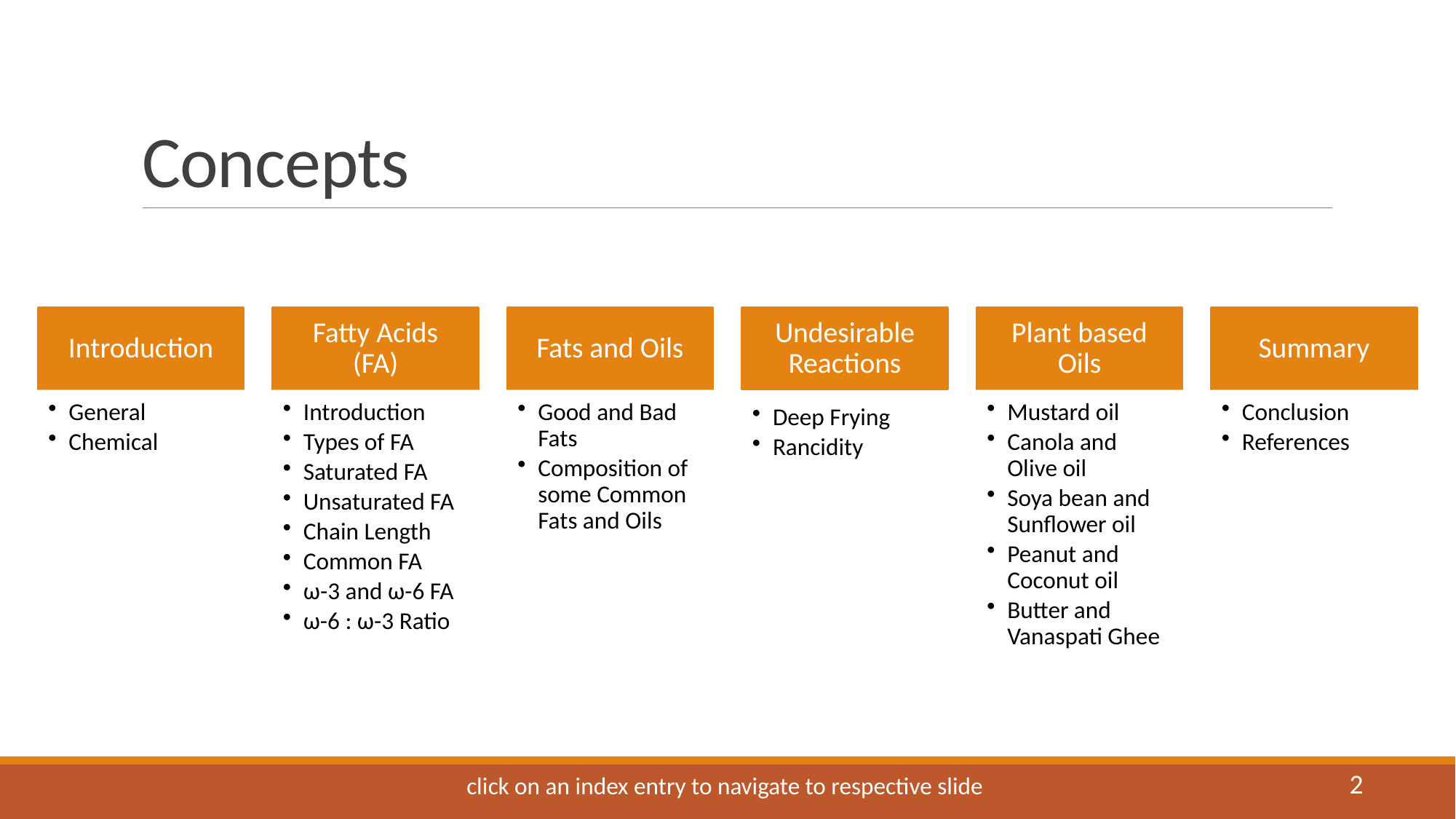

# Concepts
Introduction
General
Chemical
Fatty Acids (FA)
Introduction
Types of FA
Saturated FA
Unsaturated FA
Chain Length
Common FA
ω-3 and ω-6 FA
ω-6 : ω-3 Ratio
Fats and Oils
Good and Bad Fats
Composition of some Common Fats and Oils
Undesirable Reactions
Deep Frying
Rancidity
Plant based Oils
Mustard oil
Canola and Olive oil
Soya bean and Sunflower oil
Peanut and Coconut oil
Butter and Vanaspati Ghee
Summary
Conclusion
References
2
click on an index entry to navigate to respective slide